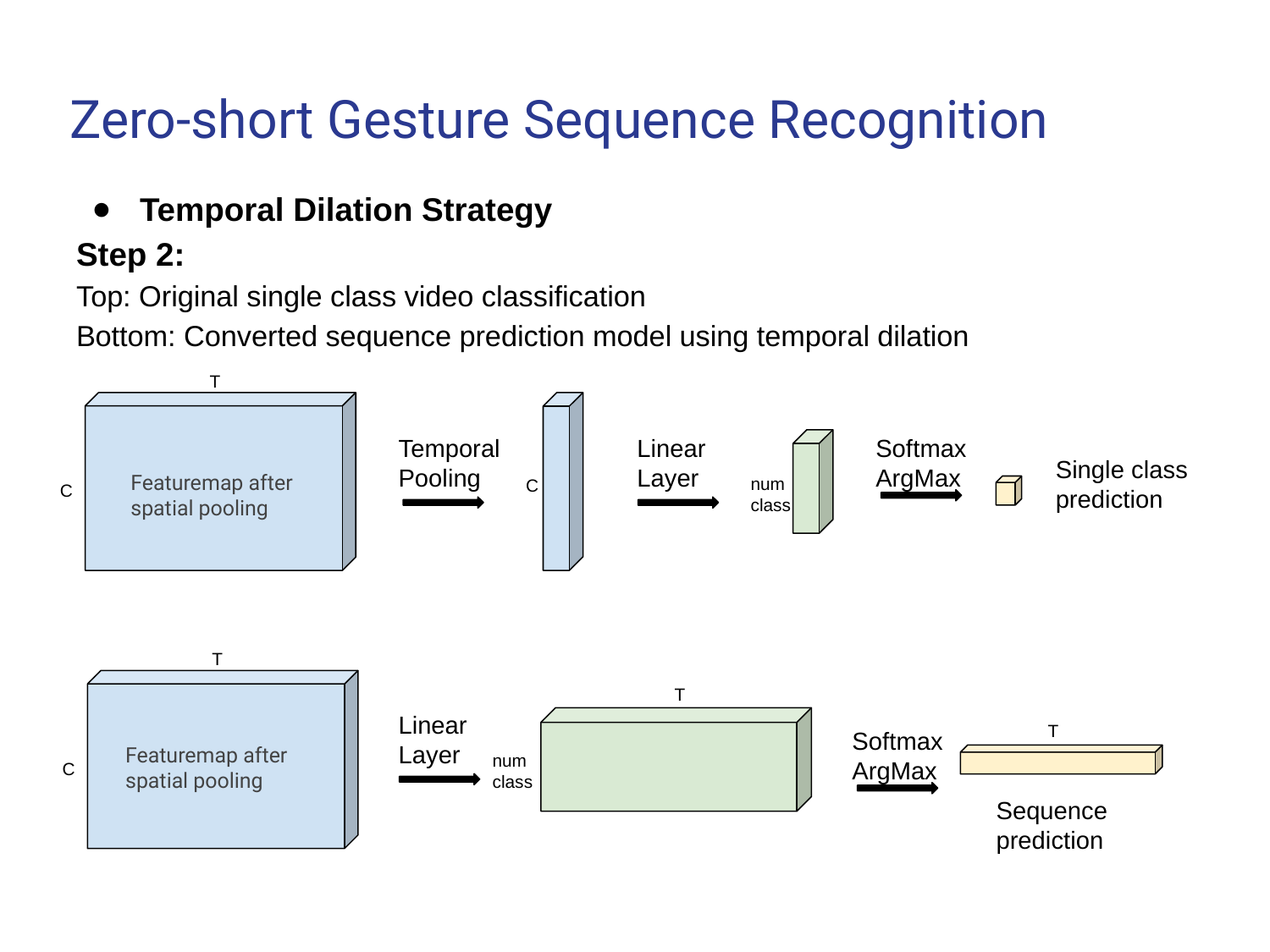

# Zero-short Gesture Sequence Recognition
Temporal Dilation Strategy
Step 2:
Top: Original single class video classification
Bottom: Converted sequence prediction model using temporal dilation
T

Temporal Pooling
Linear Layer
Softmax
ArgMax

Single class prediction
Featuremap after spatial pooling
num class
C
C

T

T
Linear Layer
T

Softmax
ArgMax
Featuremap after spatial pooling
num class
C

Sequence prediction
16